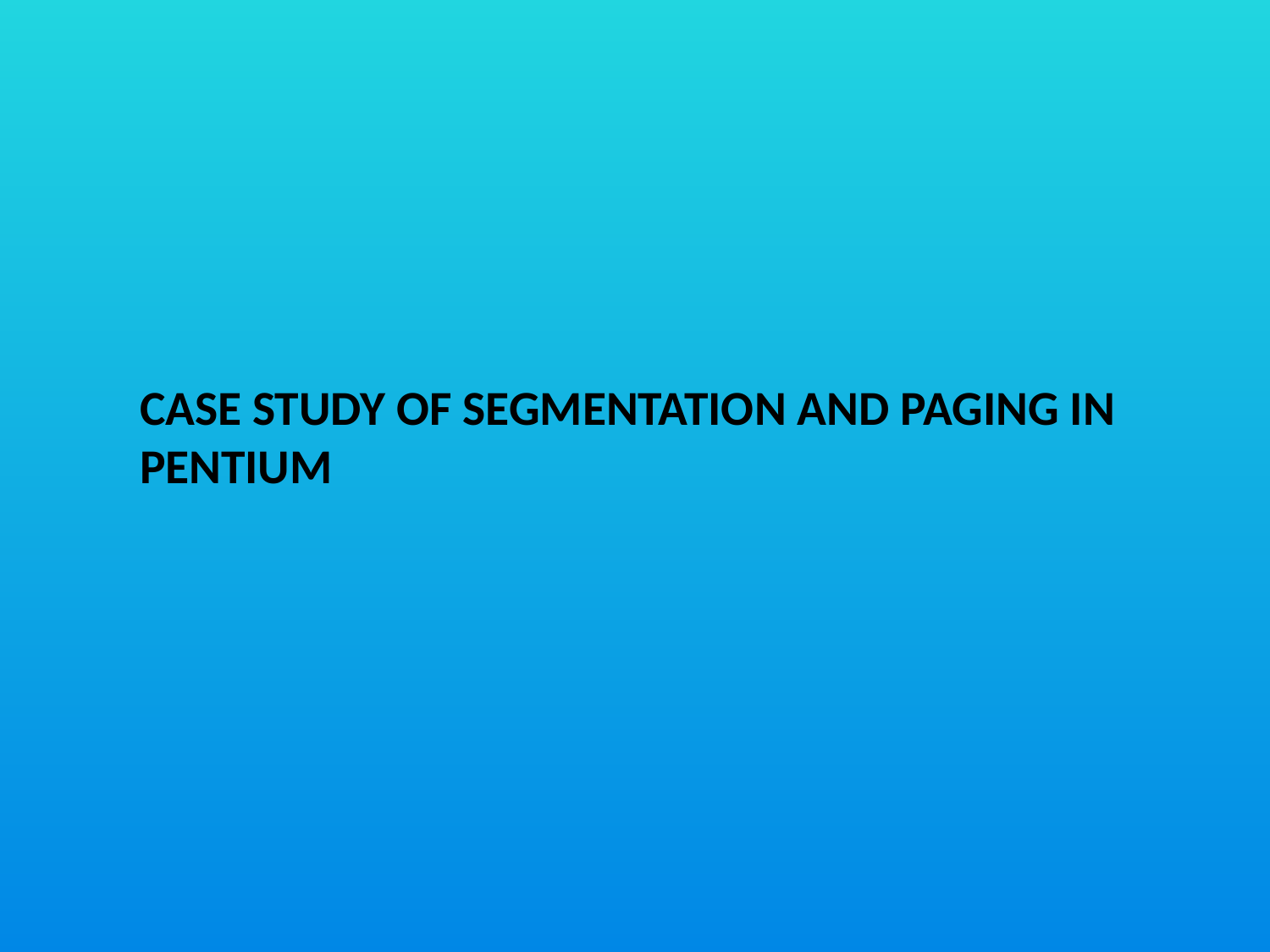

# Case study of segmentation and paging in Pentium